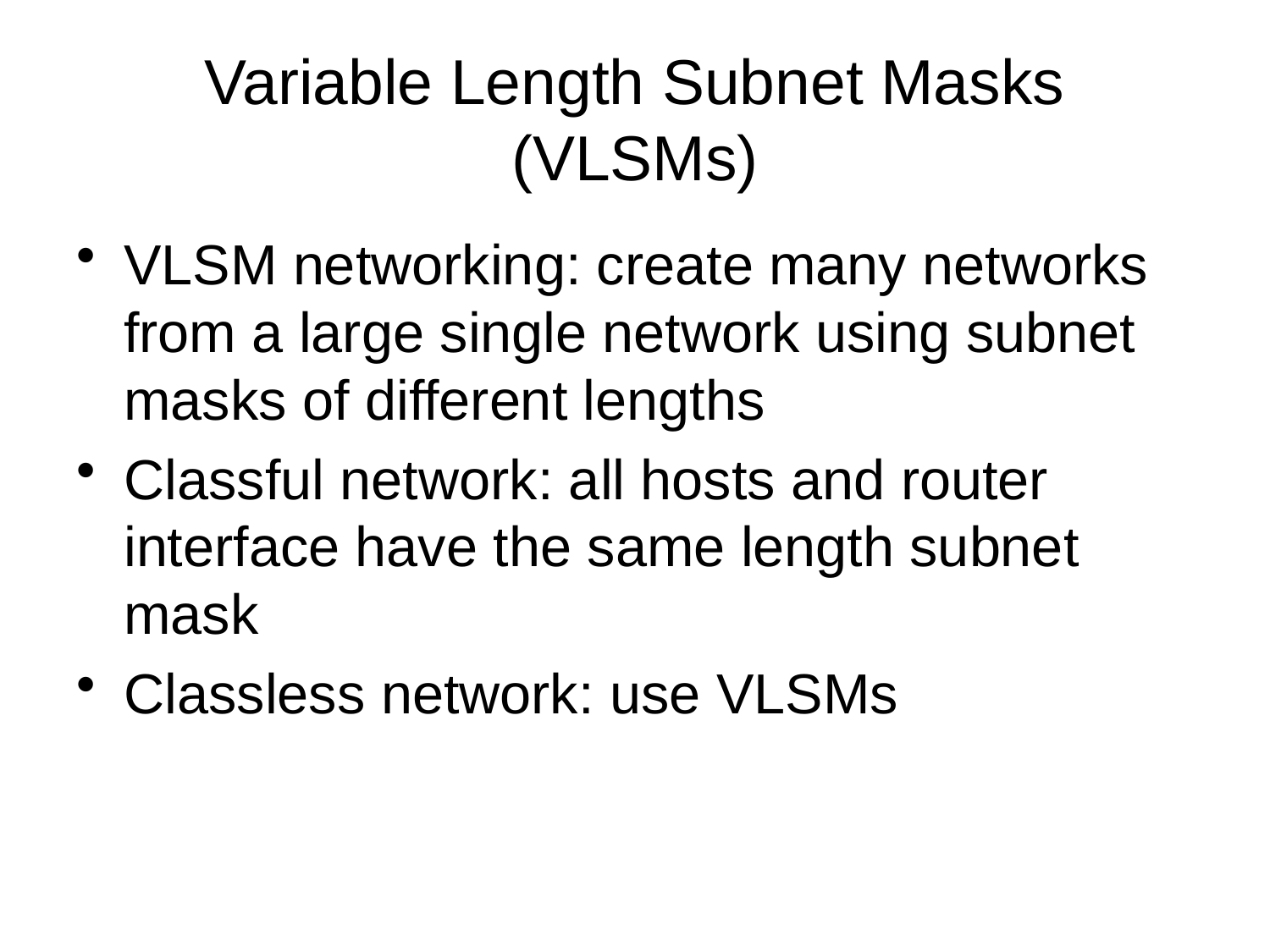

# Variable Length Subnet Masks (VLSMs)
VLSM networking: create many networks from a large single network using subnet masks of different lengths
Classful network: all hosts and router interface have the same length subnet mask
Classless network: use VLSMs